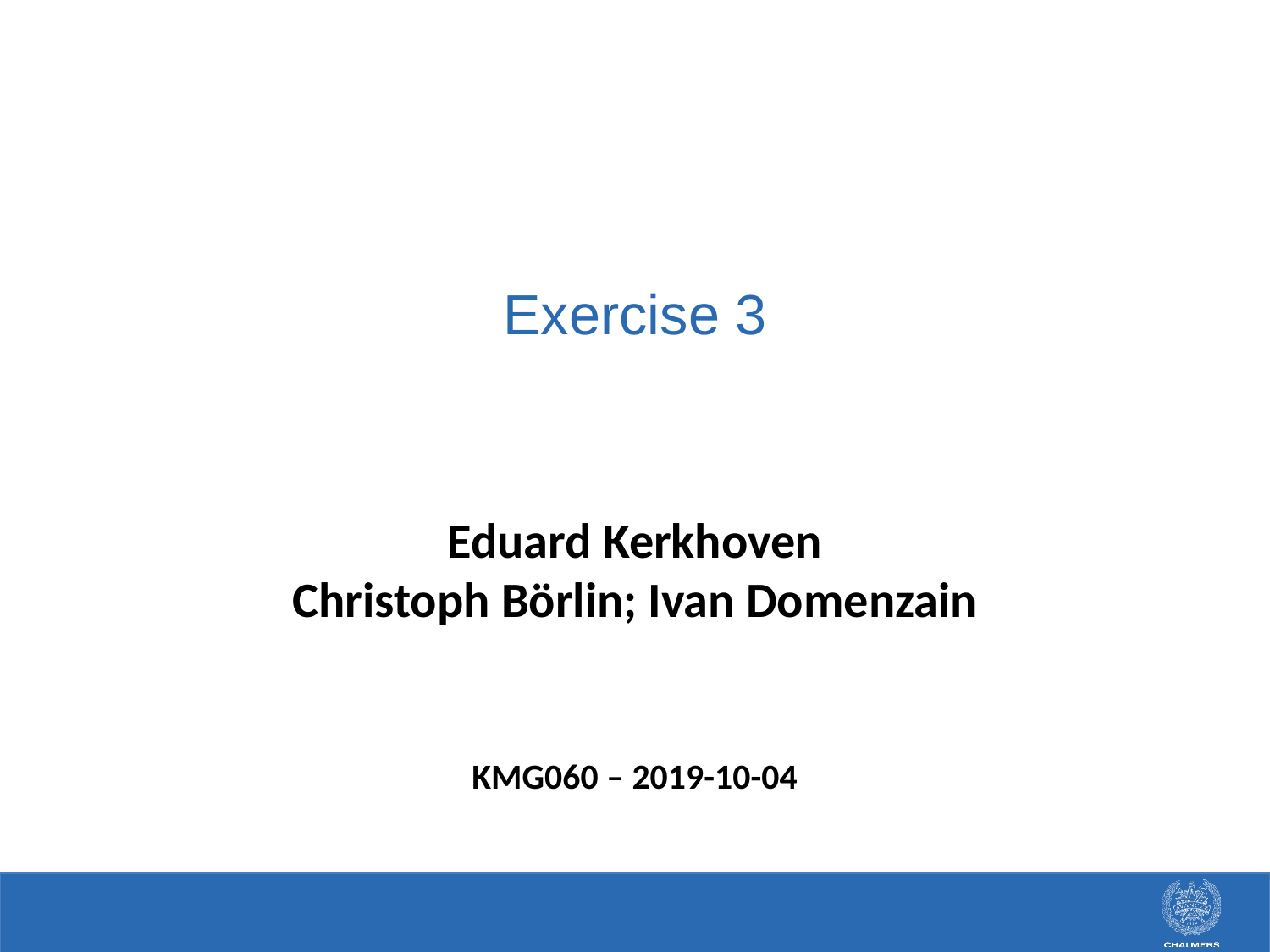

# Exercise 3
Eduard Kerkhoven
Christoph Börlin; Ivan Domenzain

KMG060 – 2019-10-04